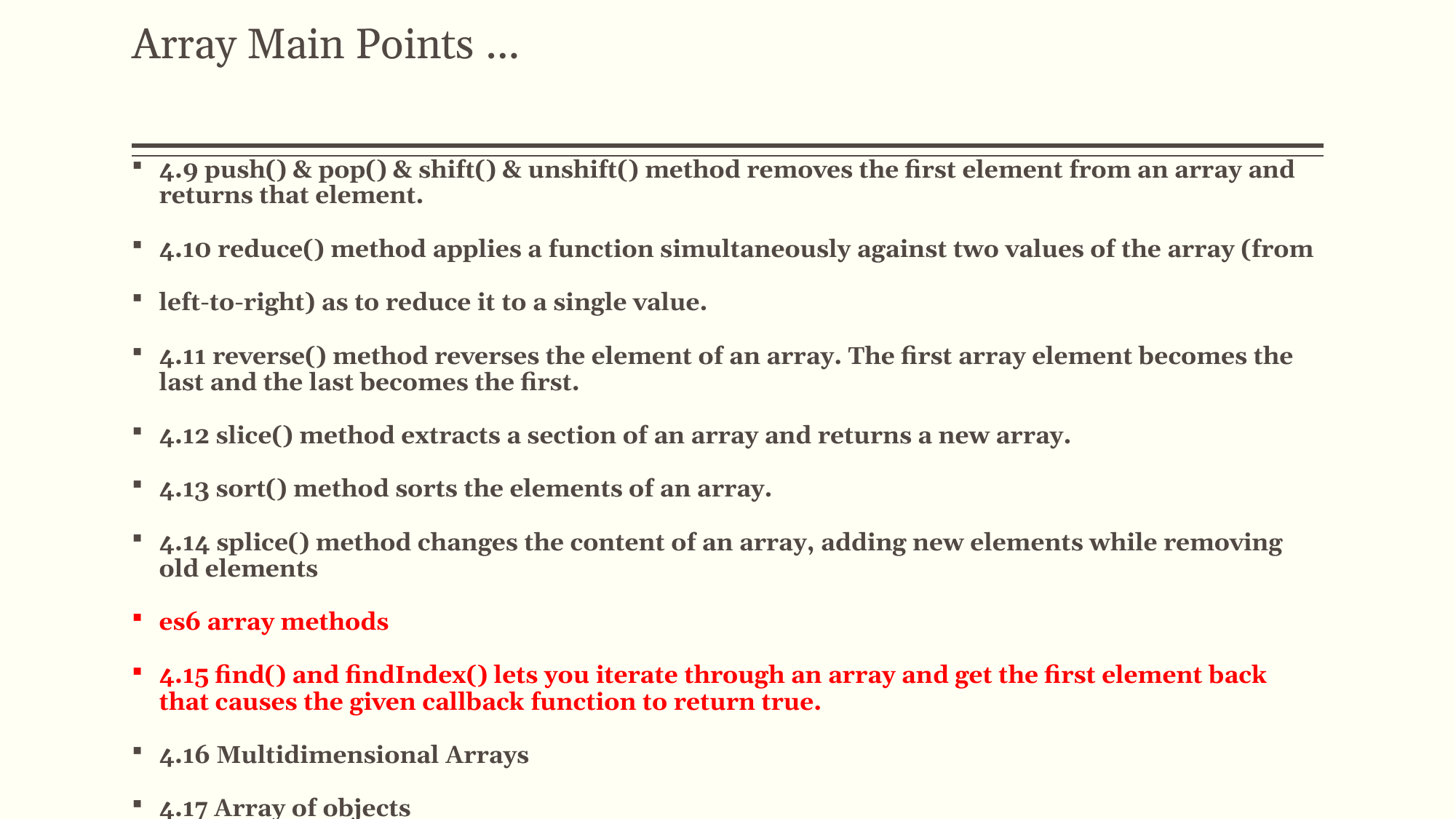

# Array Main Points …
4.9 push() & pop() & shift() & unshift() method removes the first element from an array and returns that element.
4.10 reduce() method applies a function simultaneously against two values of the array (from
left-to-right) as to reduce it to a single value.
4.11 reverse() method reverses the element of an array. The first array element becomes the last and the last becomes the first.
4.12 slice() method extracts a section of an array and returns a new array.
4.13 sort() method sorts the elements of an array.
4.14 splice() method changes the content of an array, adding new elements while removing old elements
es6 array methods
4.15 find() and findIndex() lets you iterate through an array and get the first element back that causes the given callback function to return true.
4.16 Multidimensional Arrays
4.17 Array of objects